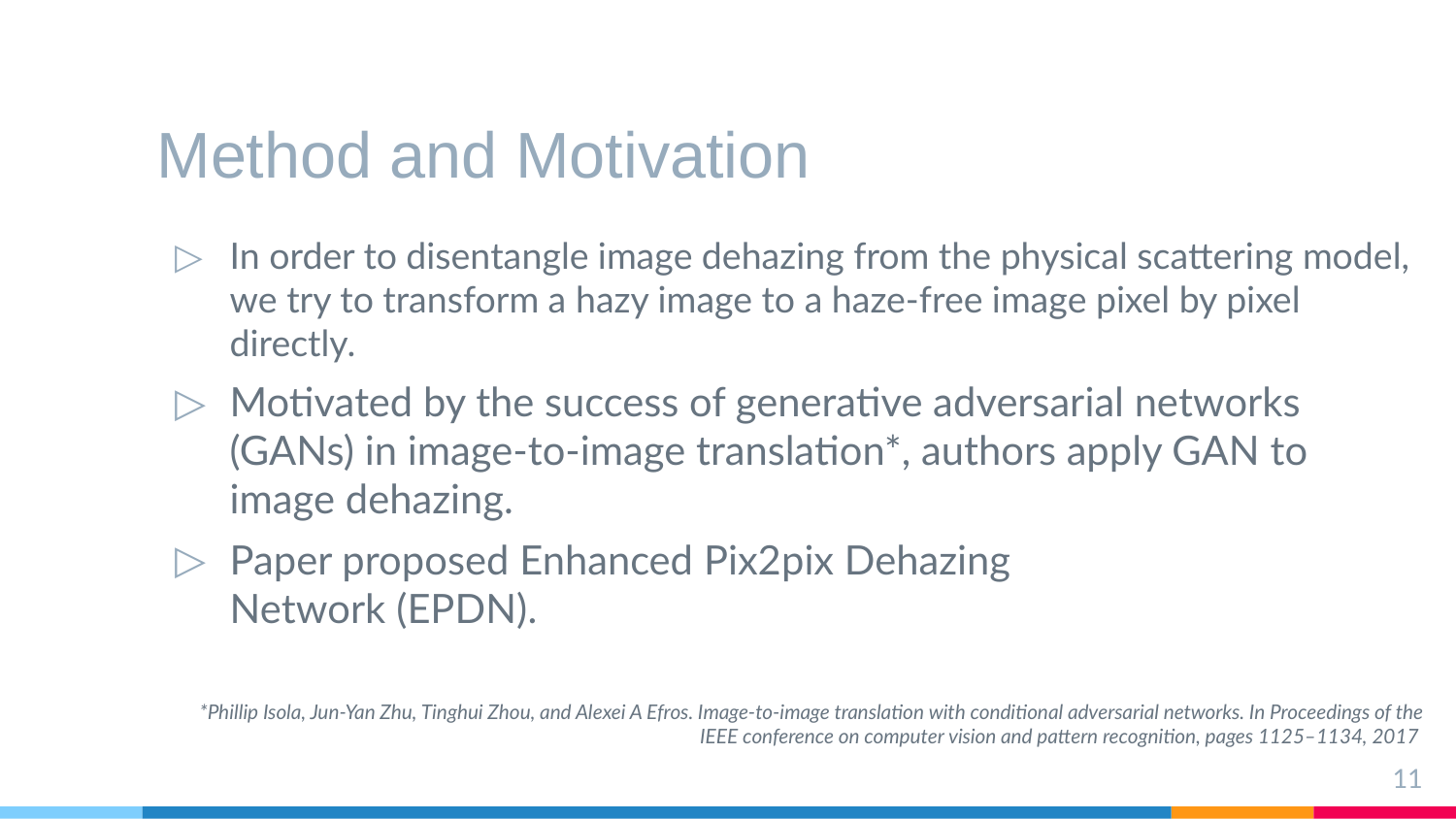

# Method and Motivation
In order to disentangle image dehazing from the physical scattering model, we try to transform a hazy image to a haze-free image pixel by pixel directly.
Motivated by the success of generative adversarial networks (GANs) in image-to-image translation*, authors apply GAN to image dehazing.
Paper proposed Enhanced Pix2pix Dehazing
Network (EPDN).

*Phillip Isola, Jun-Yan Zhu, Tinghui Zhou, and Alexei A Efros. Image-to-image translation with conditional adversarial networks. In Proceedings of the IEEE conference on computer vision and pattern recognition, pages 1125–1134, 2017

11